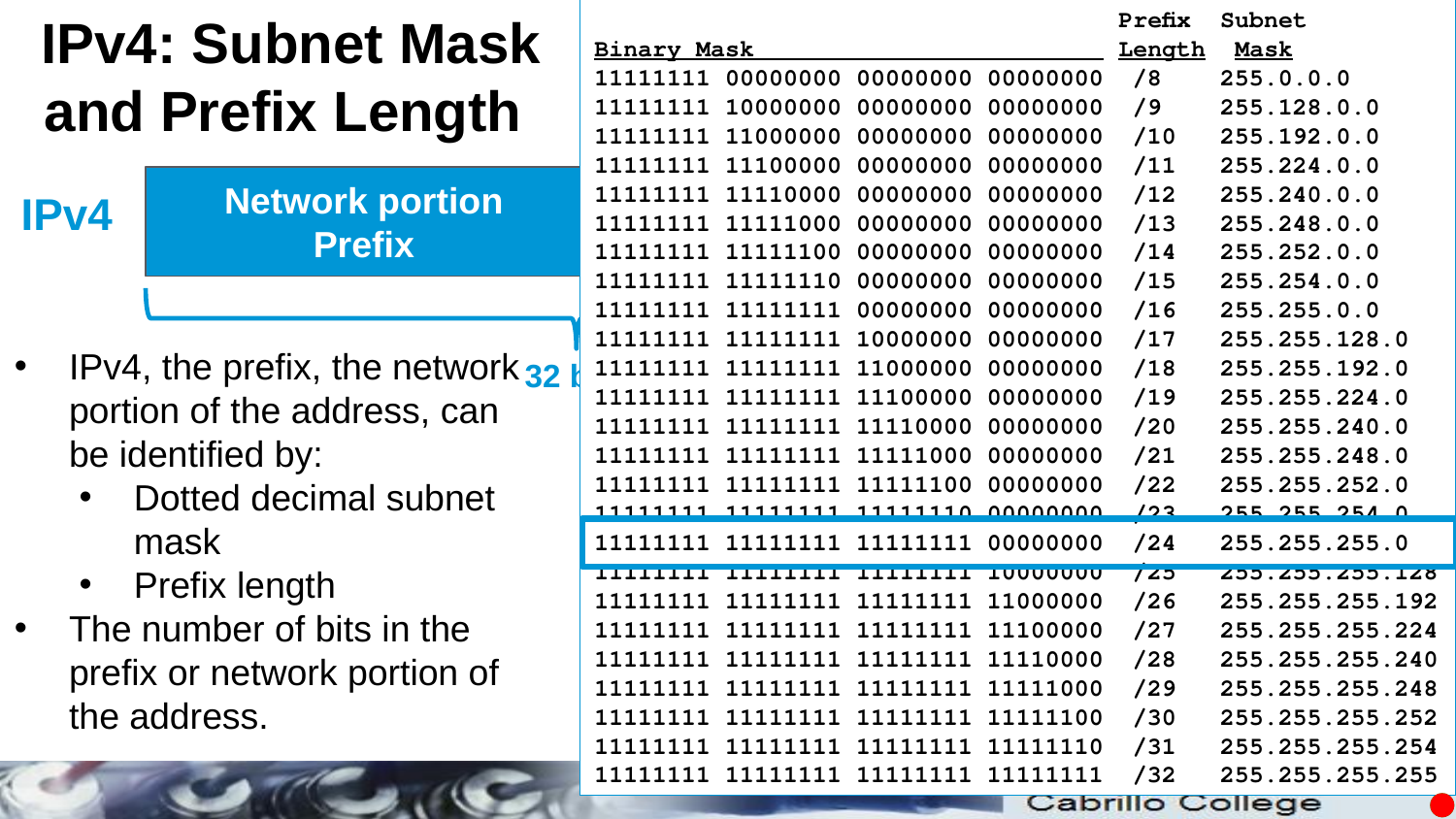

IPv4: Subnet Mask and Prefix Length

                                    Prefix  Subnet
Binary Mask                         Length  Mask
11111111 00000000 00000000 00000000  /8    255.0.0.0
11111111 10000000 00000000 00000000  /9    255.128.0.0
11111111 11000000 00000000 00000000  /10   255.192.0.0
11111111 11100000 00000000 00000000  /11   255.224.0.0
11111111 11110000 00000000 00000000  /12   255.240.0.0
11111111 11111000 00000000 00000000  /13   255.248.0.0
11111111 11111100 00000000 00000000  /14   255.252.0.0
11111111 11111110 00000000 00000000  /15   255.254.0.0
11111111 11111111 00000000 00000000  /16   255.255.0.0
11111111 11111111 10000000 00000000  /17   255.255.128.0
11111111 11111111 11000000 00000000  /18   255.255.192.0
11111111 11111111 11100000 00000000  /19   255.255.224.0
11111111 11111111 11110000 00000000  /20   255.255.240.0
11111111 11111111 11111000 00000000  /21   255.255.248.0
11111111 11111111 11111100 00000000  /22   255.255.252.0
11111111 11111111 11111110 00000000  /23   255.255.254.0
11111111 11111111 11111111 00000000  /24   255.255.255.0
11111111 11111111 11111111 10000000  /25   255.255.255.128
11111111 11111111 11111111 11000000  /26   255.255.255.192
11111111 11111111 11111111 11100000  /27   255.255.255.224
11111111 11111111 11111111 11110000  /28   255.255.255.240
11111111 11111111 11111111 11111000  /29   255.255.255.248
11111111 11111111 11111111 11111100  /30   255.255.255.252
11111111 11111111 11111111 11111110  /31   255.255.255.254
11111111 11111111 11111111 11111111  /32   255.255.255.255
Network portion
Prefix
Host portion
IPv4
IPv4, the prefix, the network portion of the address, can be identified by:
Dotted decimal subnet mask
Prefix length
The number of bits in the prefix or network portion of the address.
32 bits